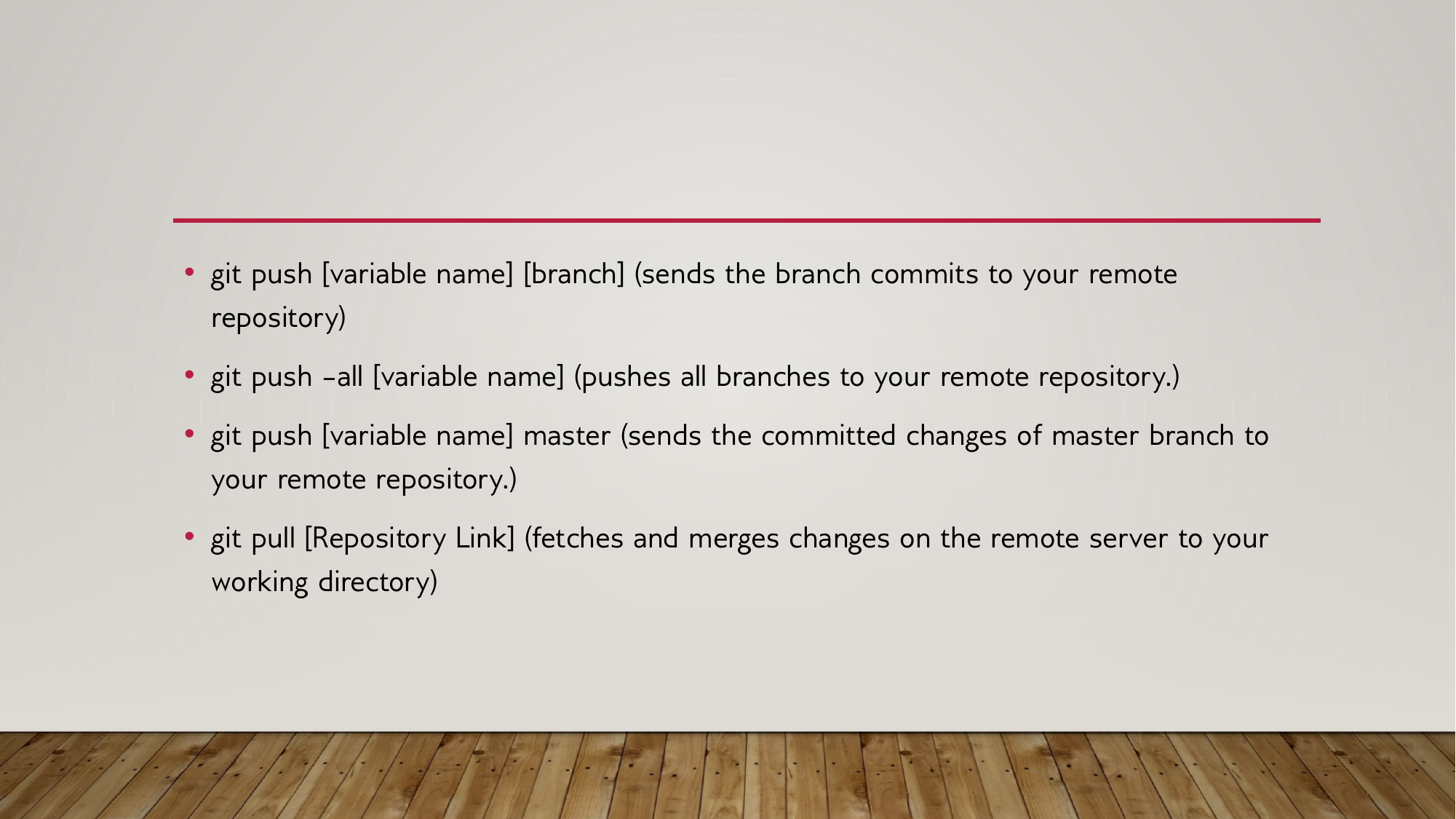

#
git push [variable name] [branch] (sends the branch commits to your remote repository)
git push –all [variable name] (pushes all branches to your remote repository.)
git push [variable name] master (sends the committed changes of master branch to your remote repository.)
git pull [Repository Link] (fetches and merges changes on the remote server to your working directory)